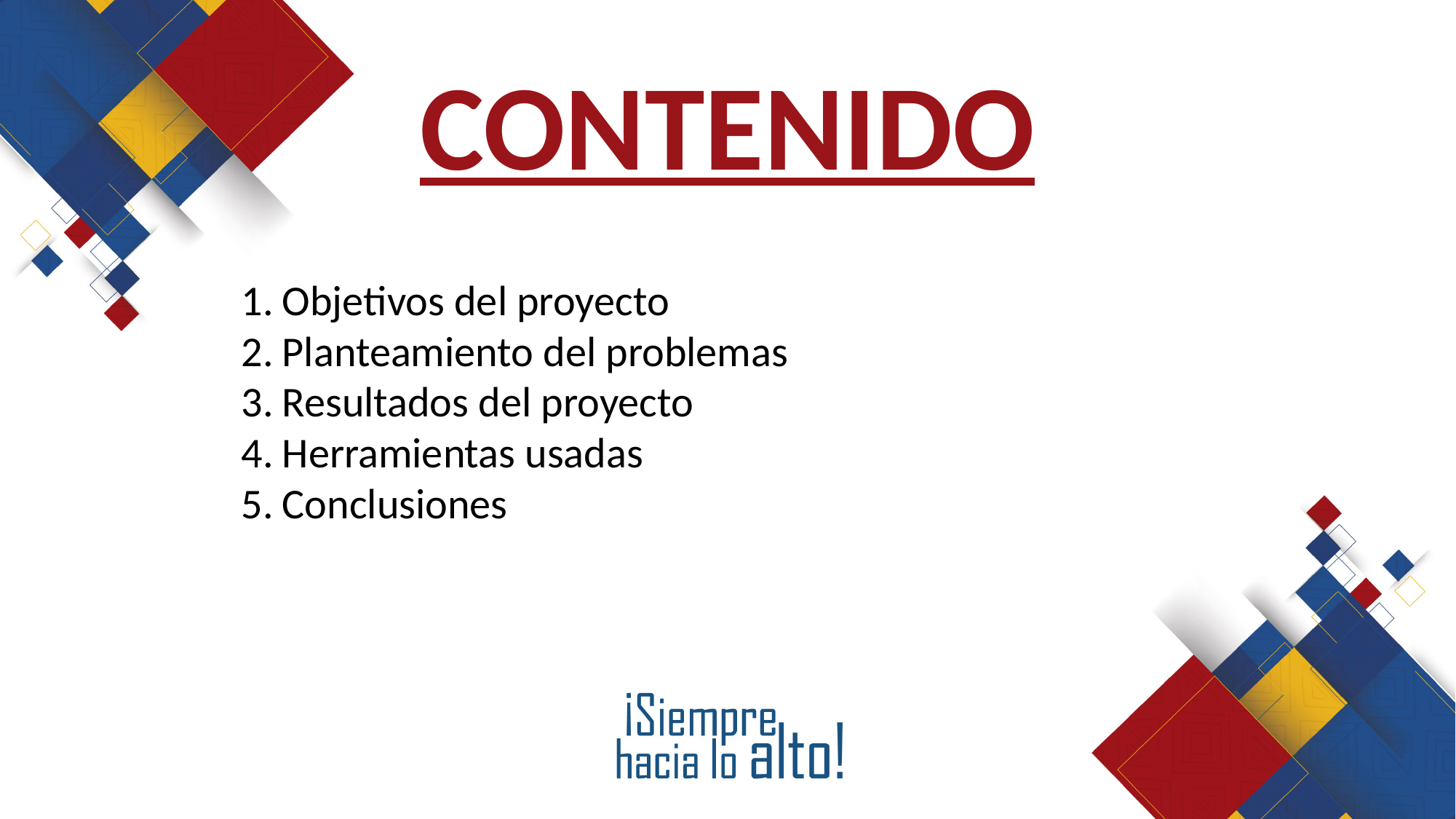

CONTENIDO
Objetivos del proyecto
Planteamiento del problemas
Resultados del proyecto
Herramientas usadas
Conclusiones